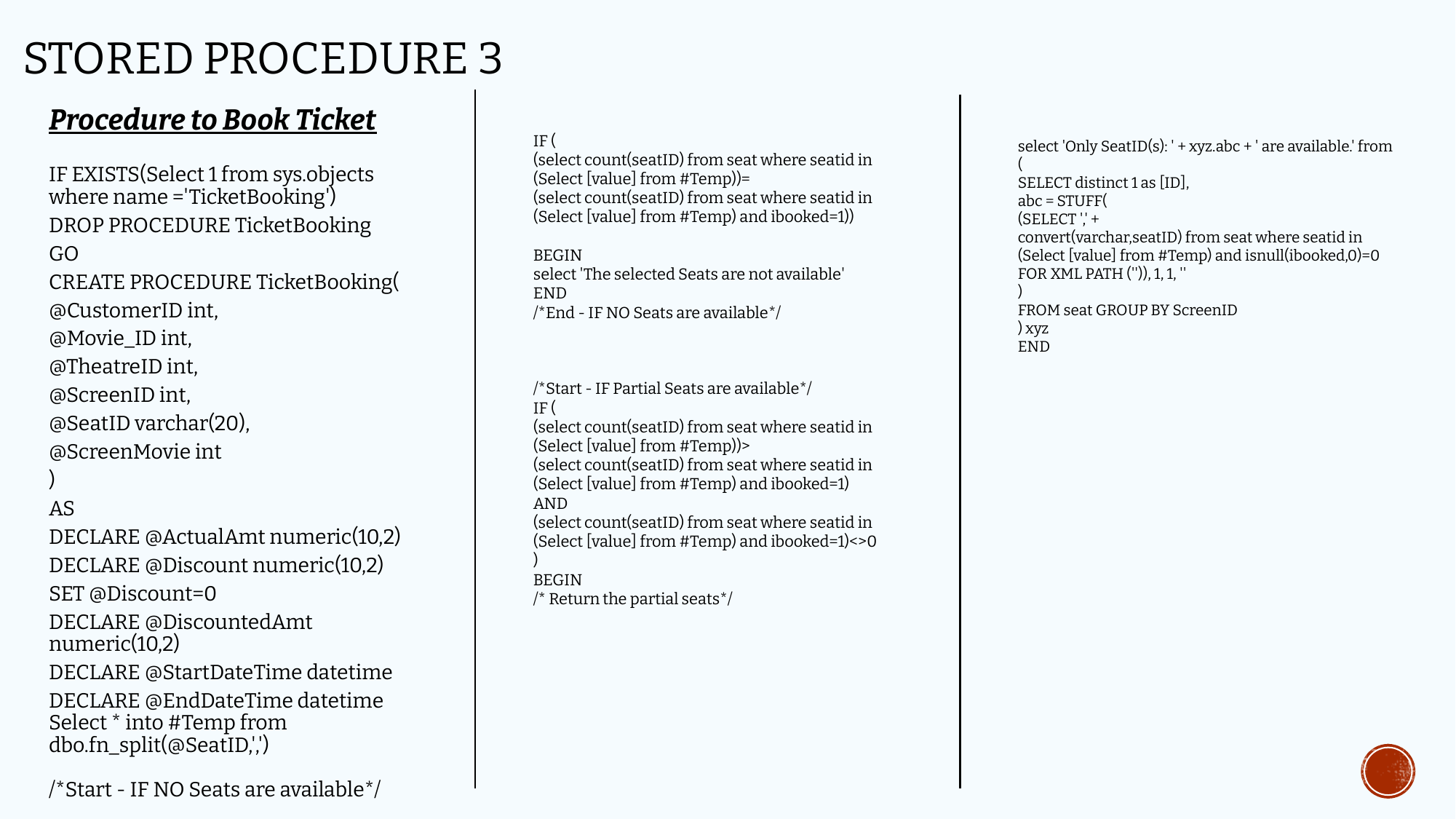

# Stored procedure 3
Procedure to Book Ticket
IF EXISTS(Select 1 from sys.objects where name ='TicketBooking')
DROP PROCEDURE TicketBooking
GO
CREATE PROCEDURE TicketBooking(
@CustomerID int,
@Movie_ID int,
@TheatreID int,
@ScreenID int,
@SeatID varchar(20),
@ScreenMovie int
)
AS
DECLARE @ActualAmt numeric(10,2)
DECLARE @Discount numeric(10,2)
SET @Discount=0
DECLARE @DiscountedAmt numeric(10,2)
DECLARE @StartDateTime datetime
DECLARE @EndDateTime datetime
Select * into #Temp from dbo.fn_split(@SeatID,',')
/*Start - IF NO Seats are available*/

IF (
(select count(seatID) from seat where seatid in (Select [value] from #Temp))=
(select count(seatID) from seat where seatid in (Select [value] from #Temp) and ibooked=1))

BEGIN
select 'The selected Seats are not available'
END
/*End - IF NO Seats are available*/
/*Start - IF Partial Seats are available*/
IF (
(select count(seatID) from seat where seatid in (Select [value] from #Temp))>
(select count(seatID) from seat where seatid in (Select [value] from #Temp) and ibooked=1)
AND
(select count(seatID) from seat where seatid in (Select [value] from #Temp) and ibooked=1)<>0
)
BEGIN
/* Return the partial seats*/

select 'Only SeatID(s): ' + xyz.abc + ' are available.' from
(
SELECT distinct 1 as [ID],
abc = STUFF(
(SELECT ',' +
convert(varchar,seatID) from seat where seatid in (Select [value] from #Temp) and isnull(ibooked,0)=0
FOR XML PATH ('')), 1, 1, ''
)
FROM seat GROUP BY ScreenID
) xyz
END